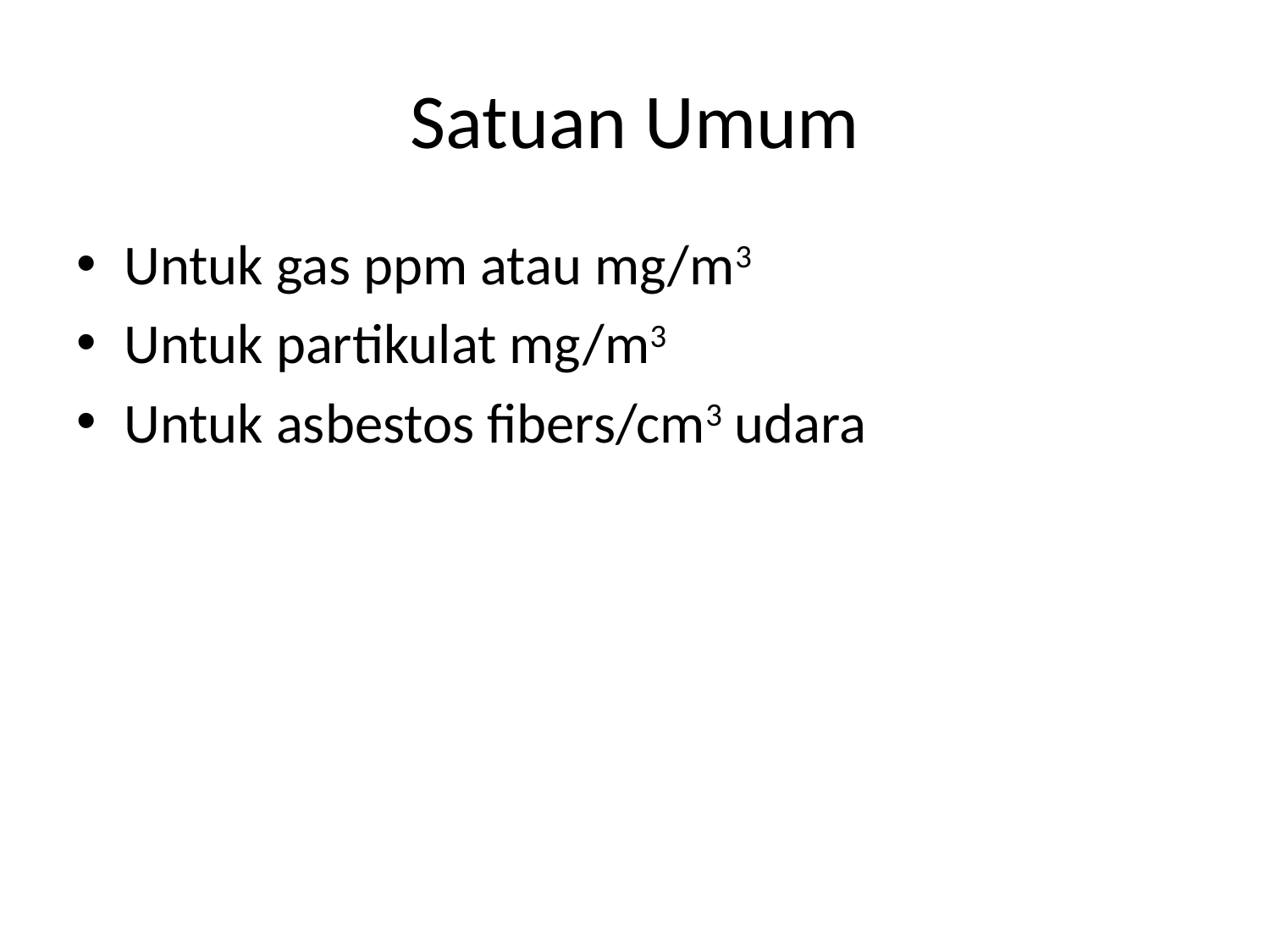

# Satuan Umum
Untuk gas ppm atau mg/m3
Untuk partikulat mg/m3
Untuk asbestos fibers/cm3 udara